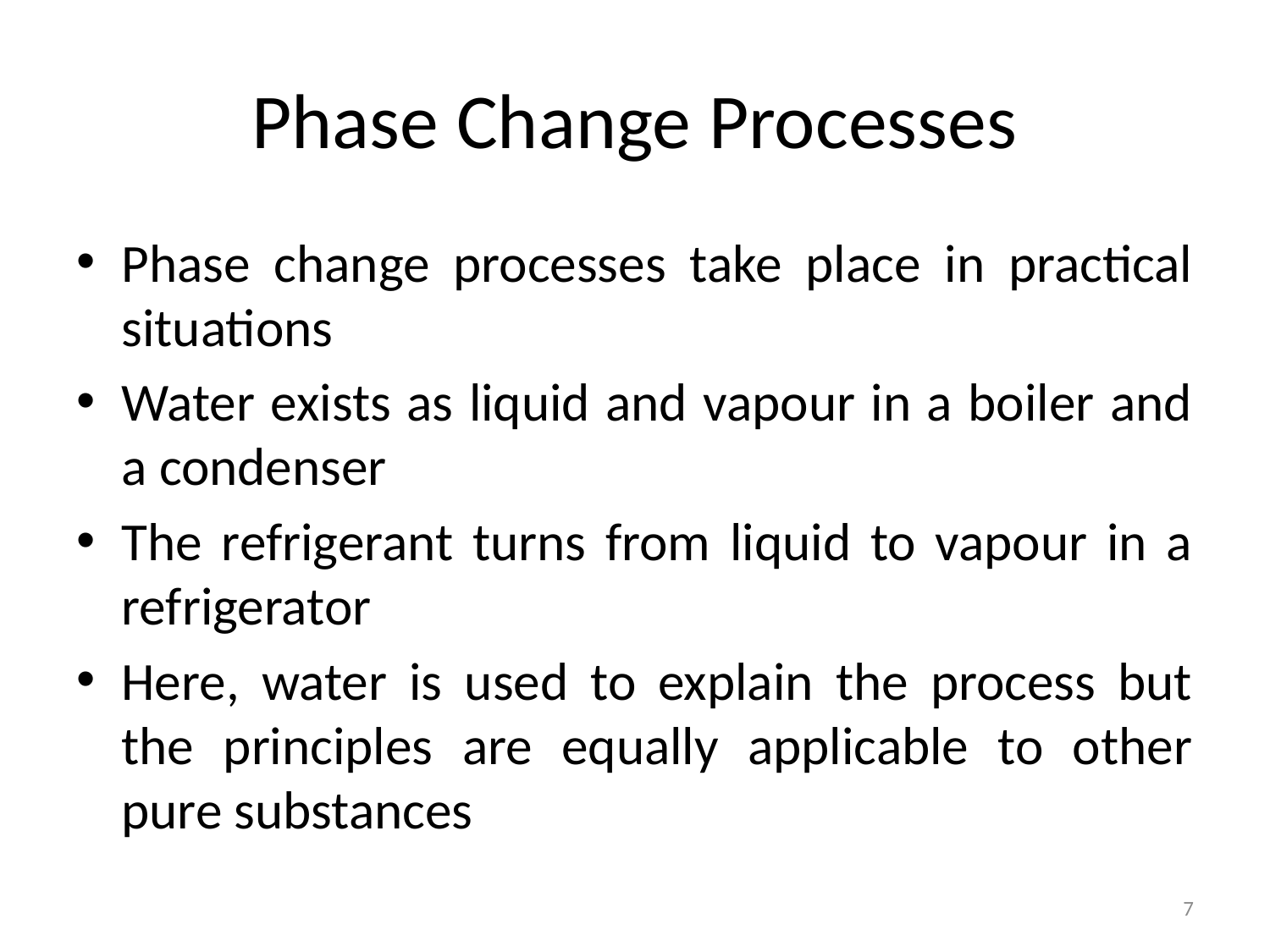

# Phase Change Processes
Phase change processes take place in practical situations
Water exists as liquid and vapour in a boiler and a condenser
The refrigerant turns from liquid to vapour in a refrigerator
Here, water is used to explain the process but the principles are equally applicable to other pure substances
7